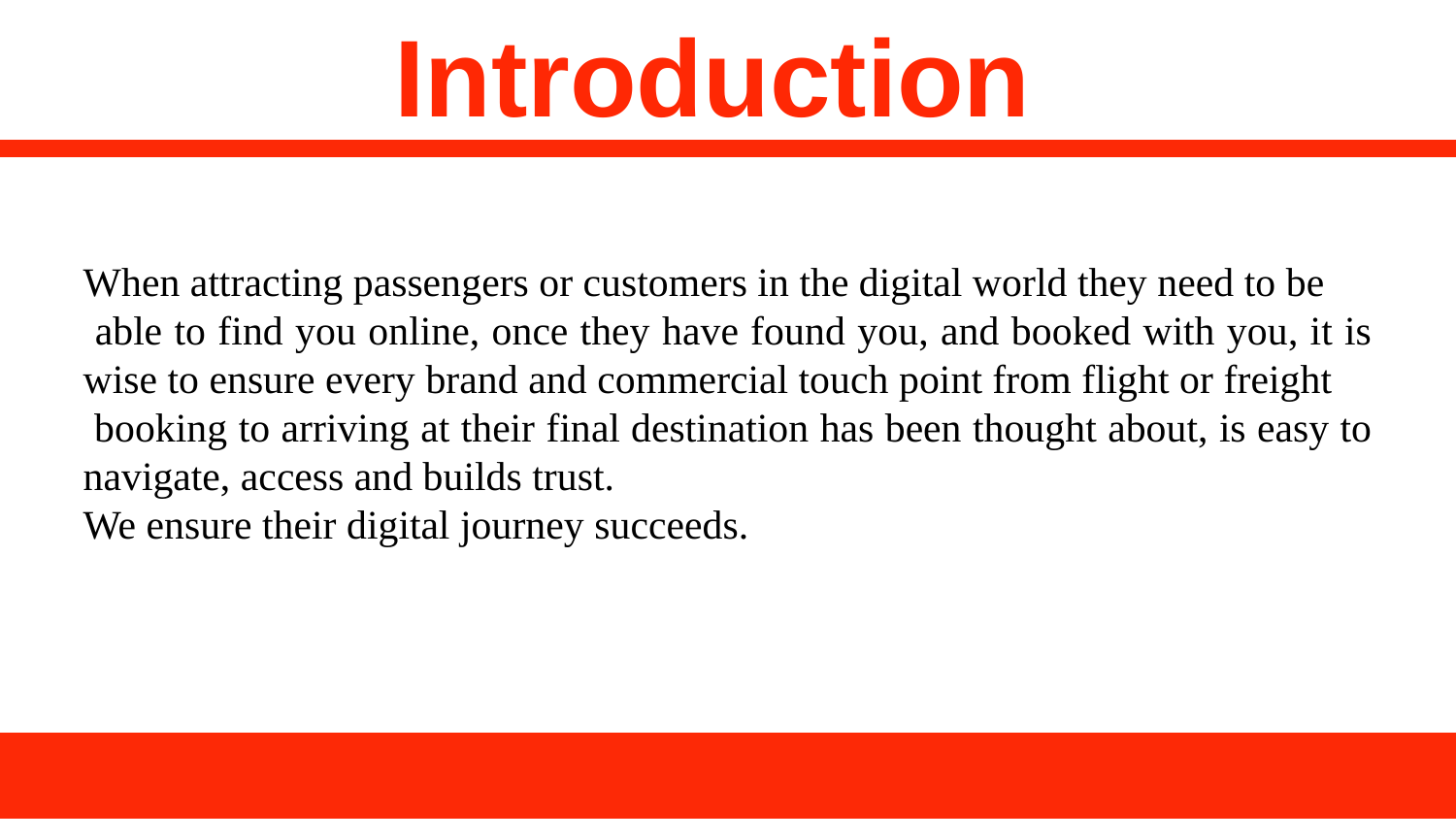

Introduction
When attracting passengers or customers in the digital world they need to be
 able to find you online, once they have found you, and booked with you, it is wise to ensure every brand and commercial touch point from flight or freight
 booking to arriving at their final destination has been thought about, is easy to navigate, access and builds trust.
We ensure their digital journey succeeds.